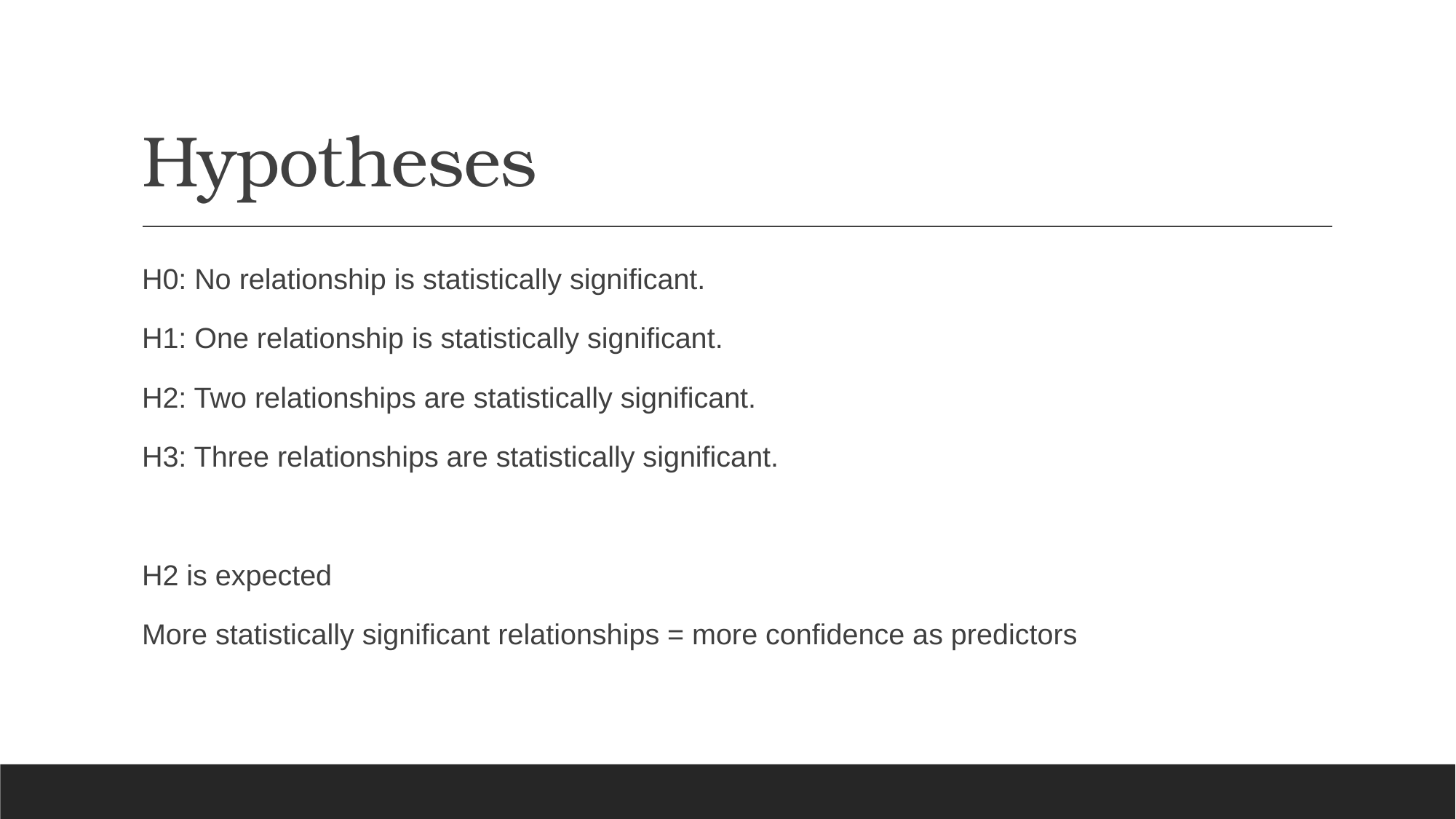

# Hypotheses
H0: No relationship is statistically significant.
H1: One relationship is statistically significant.
H2: Two relationships are statistically significant.
H3: Three relationships are statistically significant.

H2 is expected
More statistically significant relationships = more confidence as predictors